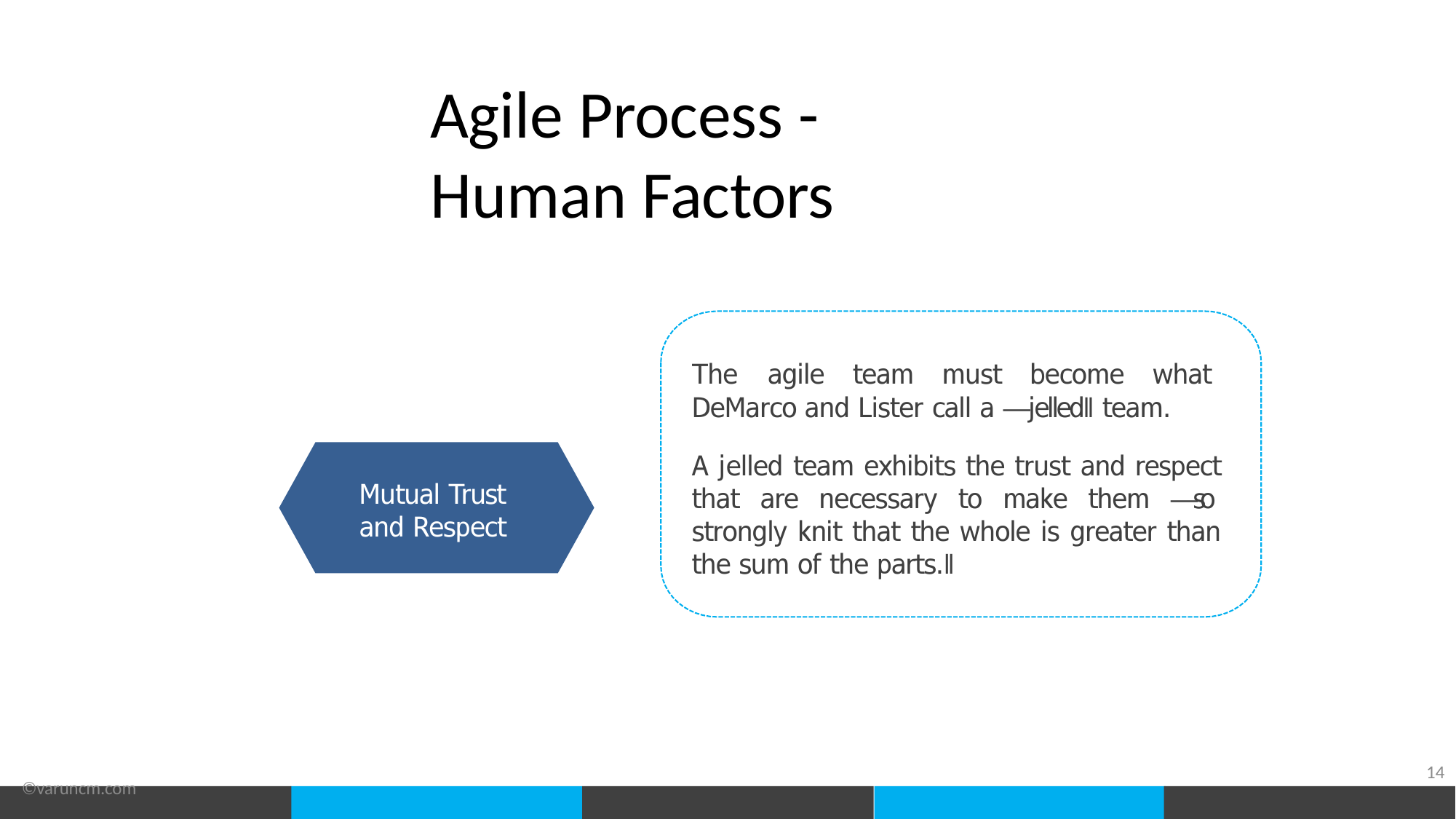

# Agile Process - Human Factors

The	agile	team	must	become	what
DeMarco and Lister call a ―jelled‖ team.

A jelled team exhibits the trust and respect  that are necessary to make them ―so  strongly knit that the whole is greater than  the sum of the parts.‖
Mutual Trust  and Respect
©varuncm.com
14